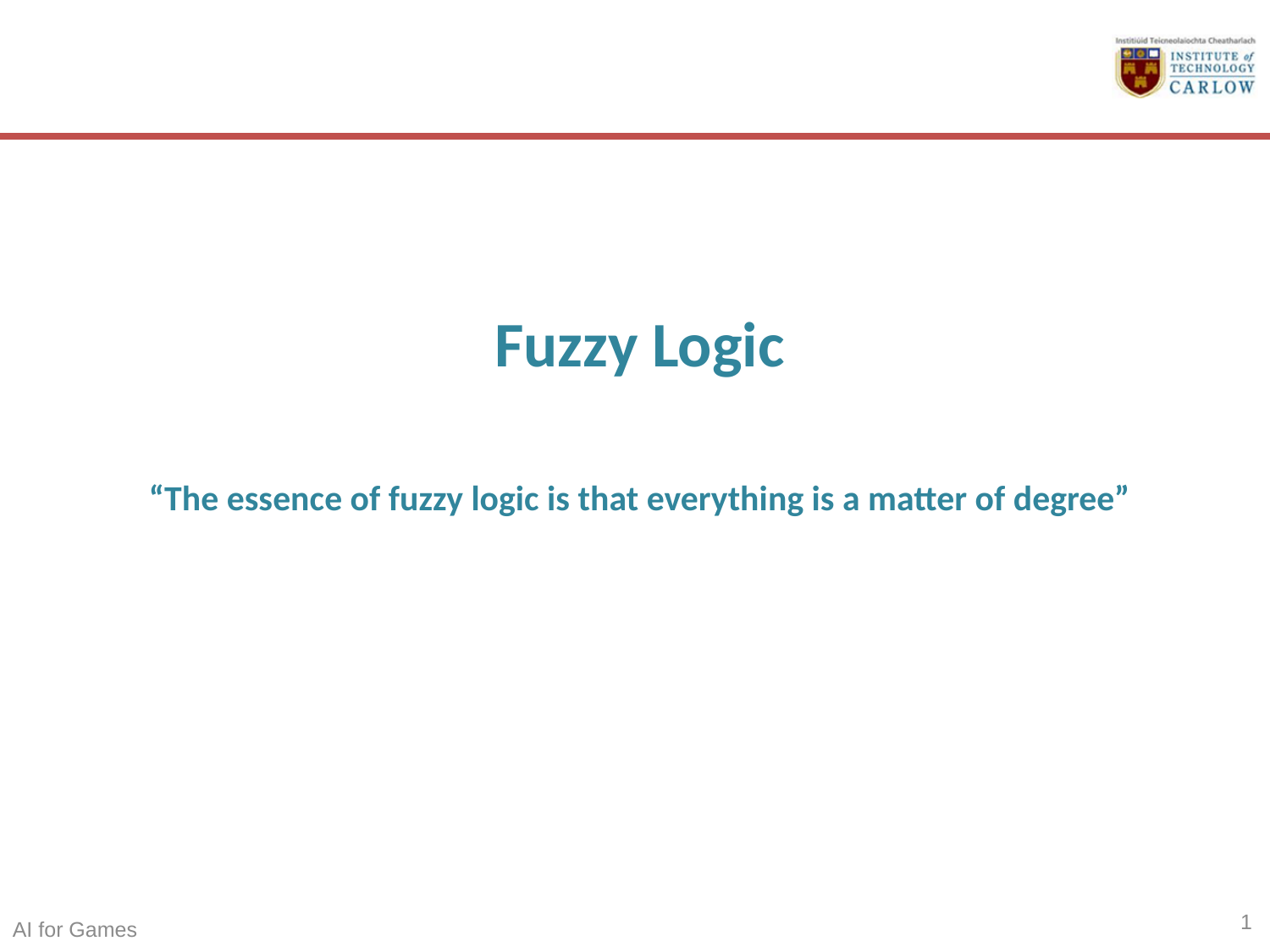

Fuzzy Logic

“The essence of fuzzy logic is that everything is a matter of degree”
1